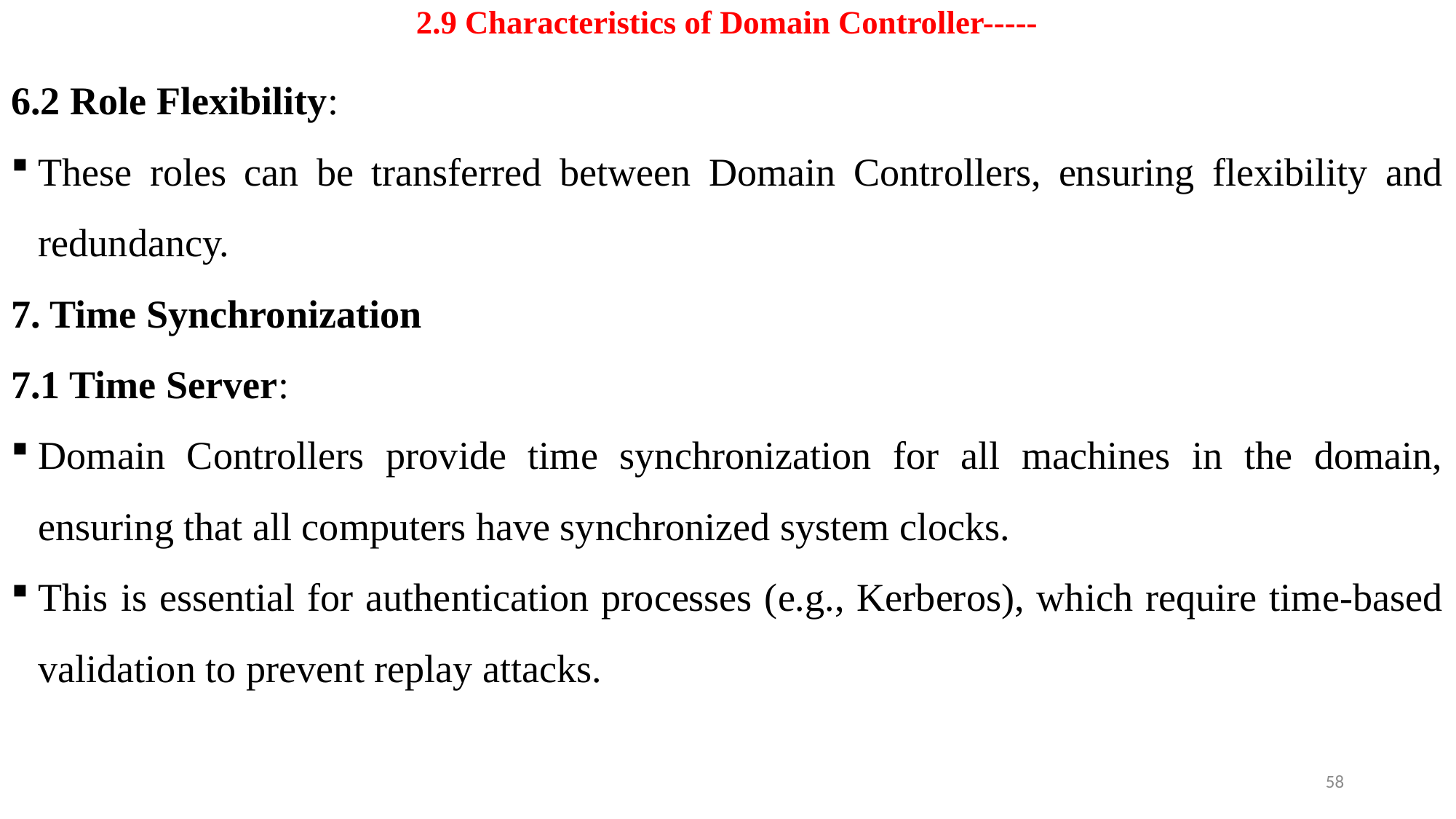

# 2.9 Characteristics of Domain Controller-----
6.2 Role Flexibility:
These roles can be transferred between Domain Controllers, ensuring flexibility and redundancy.
7. Time Synchronization
7.1 Time Server:
Domain Controllers provide time synchronization for all machines in the domain, ensuring that all computers have synchronized system clocks.
This is essential for authentication processes (e.g., Kerberos), which require time-based validation to prevent replay attacks.
58